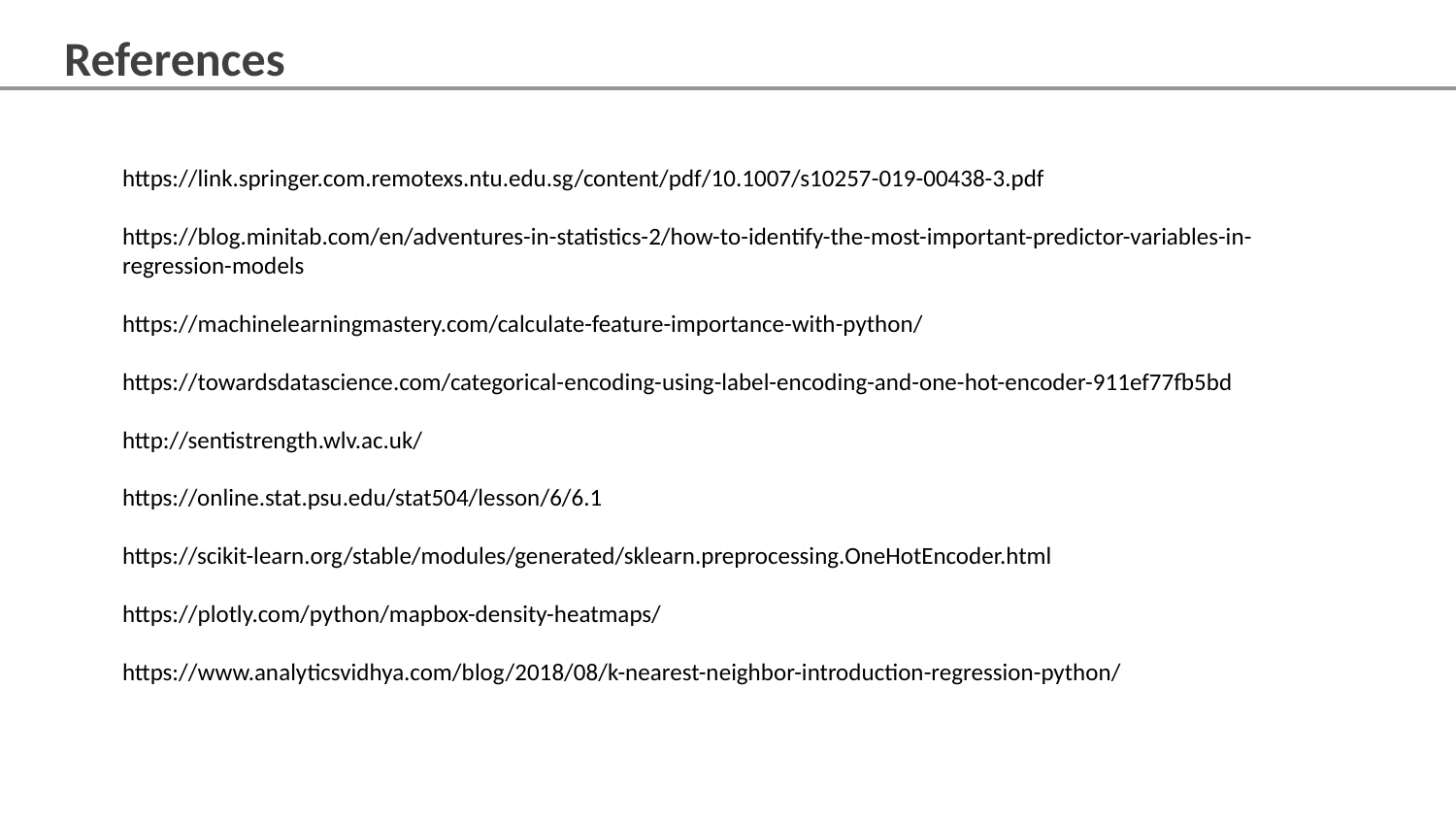

References
https://link.springer.com.remotexs.ntu.edu.sg/content/pdf/10.1007/s10257-019-00438-3.pdf

https://blog.minitab.com/en/adventures-in-statistics-2/how-to-identify-the-most-important-predictor-variables-in-regression-models

https://machinelearningmastery.com/calculate-feature-importance-with-python/

https://towardsdatascience.com/categorical-encoding-using-label-encoding-and-one-hot-encoder-911ef77fb5bd

http://sentistrength.wlv.ac.uk/

https://online.stat.psu.edu/stat504/lesson/6/6.1

https://scikit-learn.org/stable/modules/generated/sklearn.preprocessing.OneHotEncoder.html

https://plotly.com/python/mapbox-density-heatmaps/

https://www.analyticsvidhya.com/blog/2018/08/k-nearest-neighbor-introduction-regression-python/